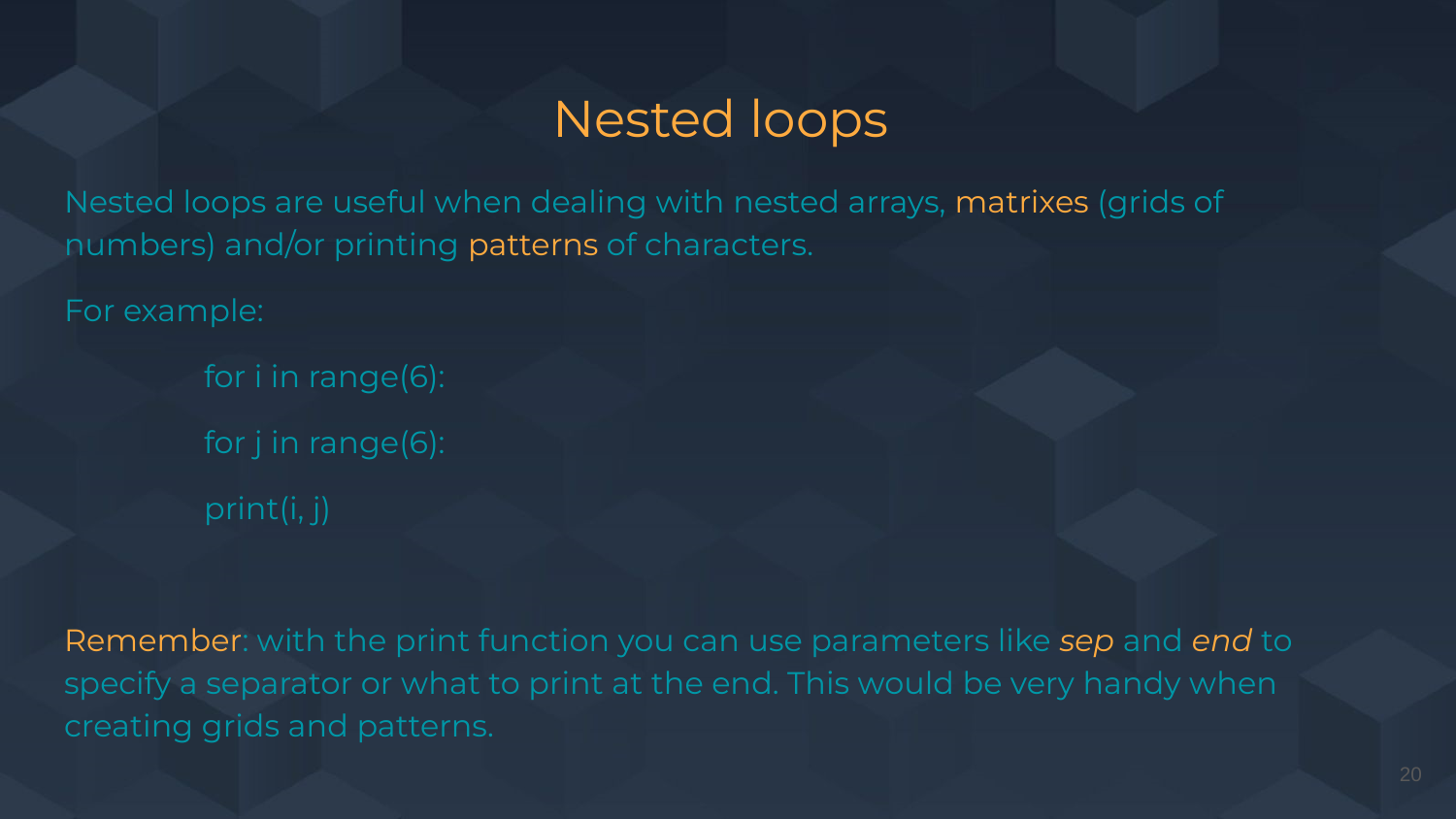

# Nested loops
Nested loops are useful when dealing with nested arrays, matrixes (grids of numbers) and/or printing patterns of characters.
For example:
						for i in range(6):
							for j in range(6):
								print(i, j)

Remember: with the print function you can use parameters like sep and end to specify a separator or what to print at the end. This would be very handy when creating grids and patterns.
20